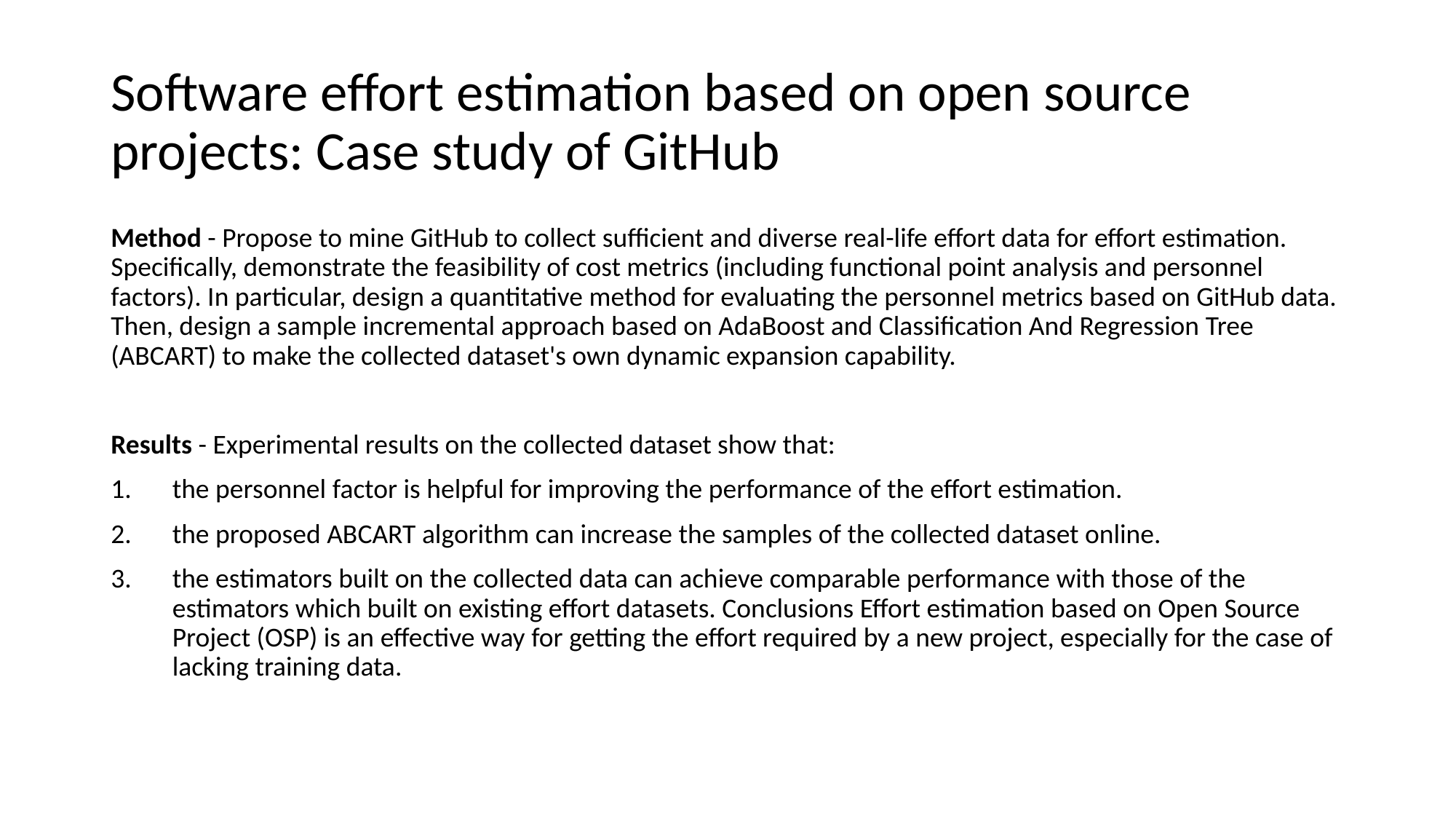

# Software effort estimation based on open source projects: Case study of GitHub
Method - Propose to mine GitHub to collect sufficient and diverse real-life effort data for effort estimation. Specifically, demonstrate the feasibility of cost metrics (including functional point analysis and personnel factors). In particular, design a quantitative method for evaluating the personnel metrics based on GitHub data. Then, design a sample incremental approach based on AdaBoost and Classification And Regression Tree (ABCART) to make the collected dataset's own dynamic expansion capability.

Results - Experimental results on the collected dataset show that:
the personnel factor is helpful for improving the performance of the effort estimation.
the proposed ABCART algorithm can increase the samples of the collected dataset online.
the estimators built on the collected data can achieve comparable performance with those of the estimators which built on existing effort datasets. Conclusions Effort estimation based on Open Source Project (OSP) is an effective way for getting the effort required by a new project, especially for the case of lacking training data.